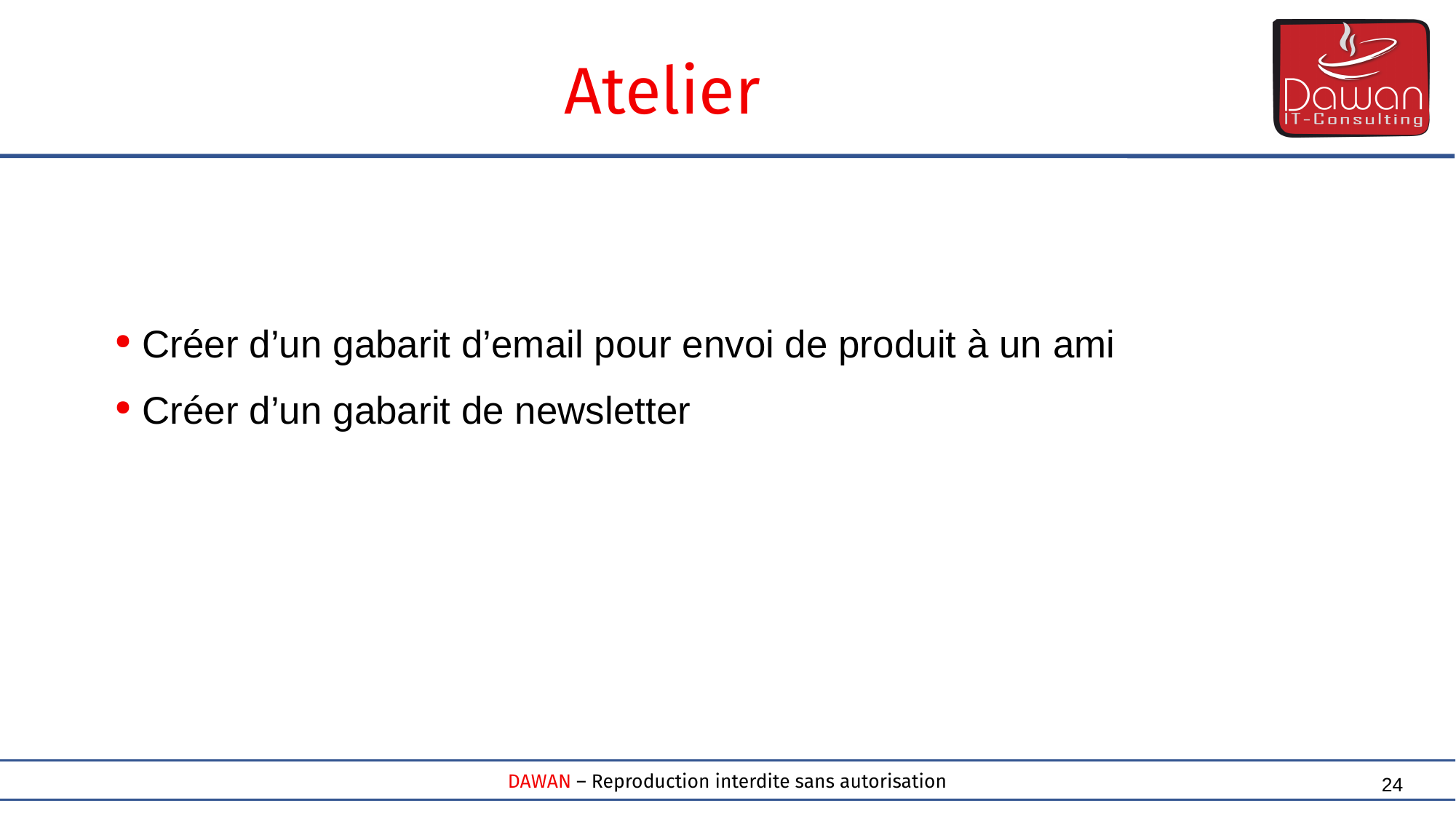

Atelier
 Créer d’un gabarit d’email pour envoi de produit à un ami
 Créer d’un gabarit de newsletter
24